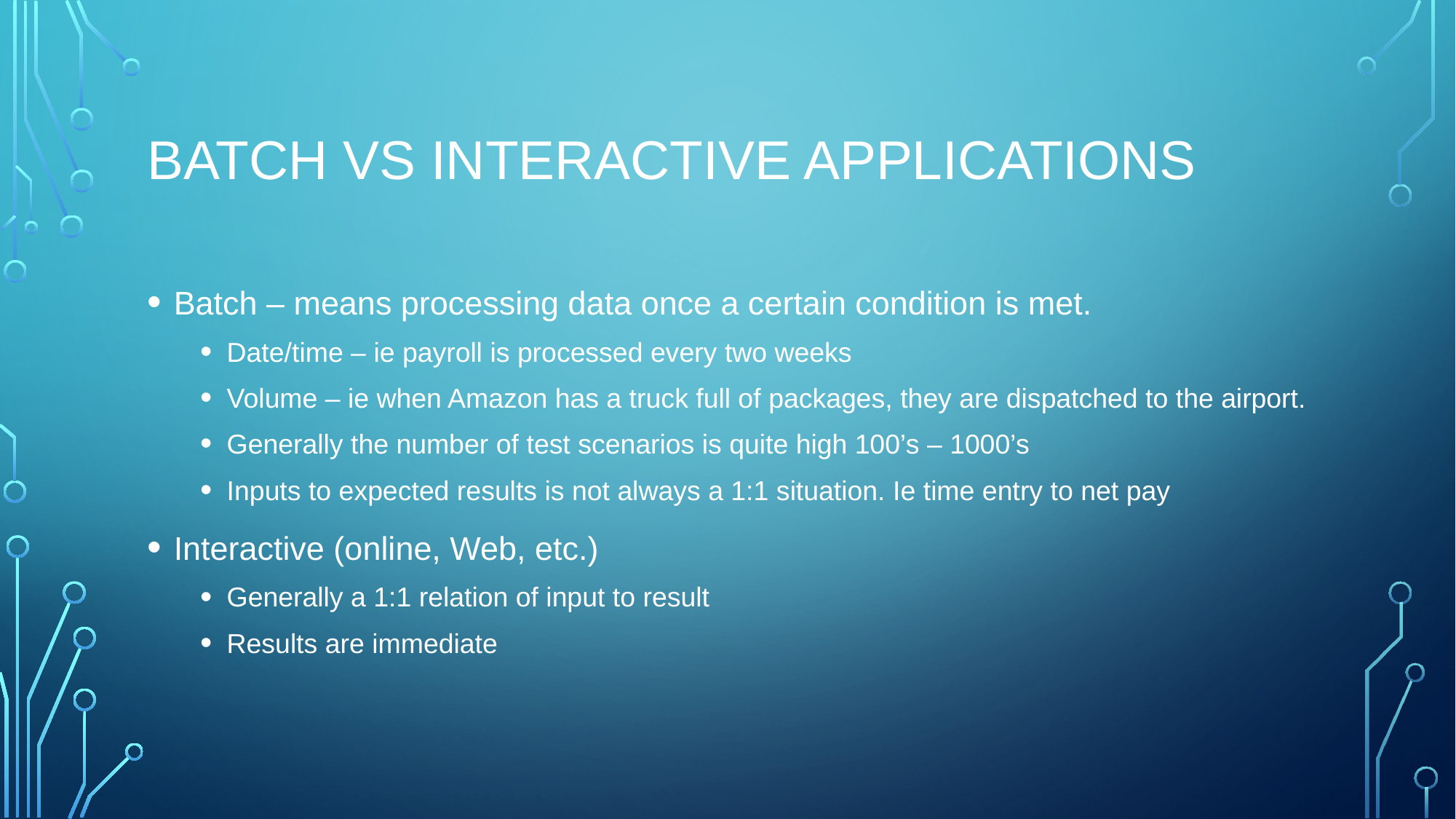

# batch vs interactive applications
Batch – means processing data once a certain condition is met.
Date/time – ie payroll is processed every two weeks
Volume – ie when Amazon has a truck full of packages, they are dispatched to the airport.
Generally the number of test scenarios is quite high 100’s – 1000’s
Inputs to expected results is not always a 1:1 situation. Ie time entry to net pay
Interactive (online, Web, etc.)
Generally a 1:1 relation of input to result
Results are immediate